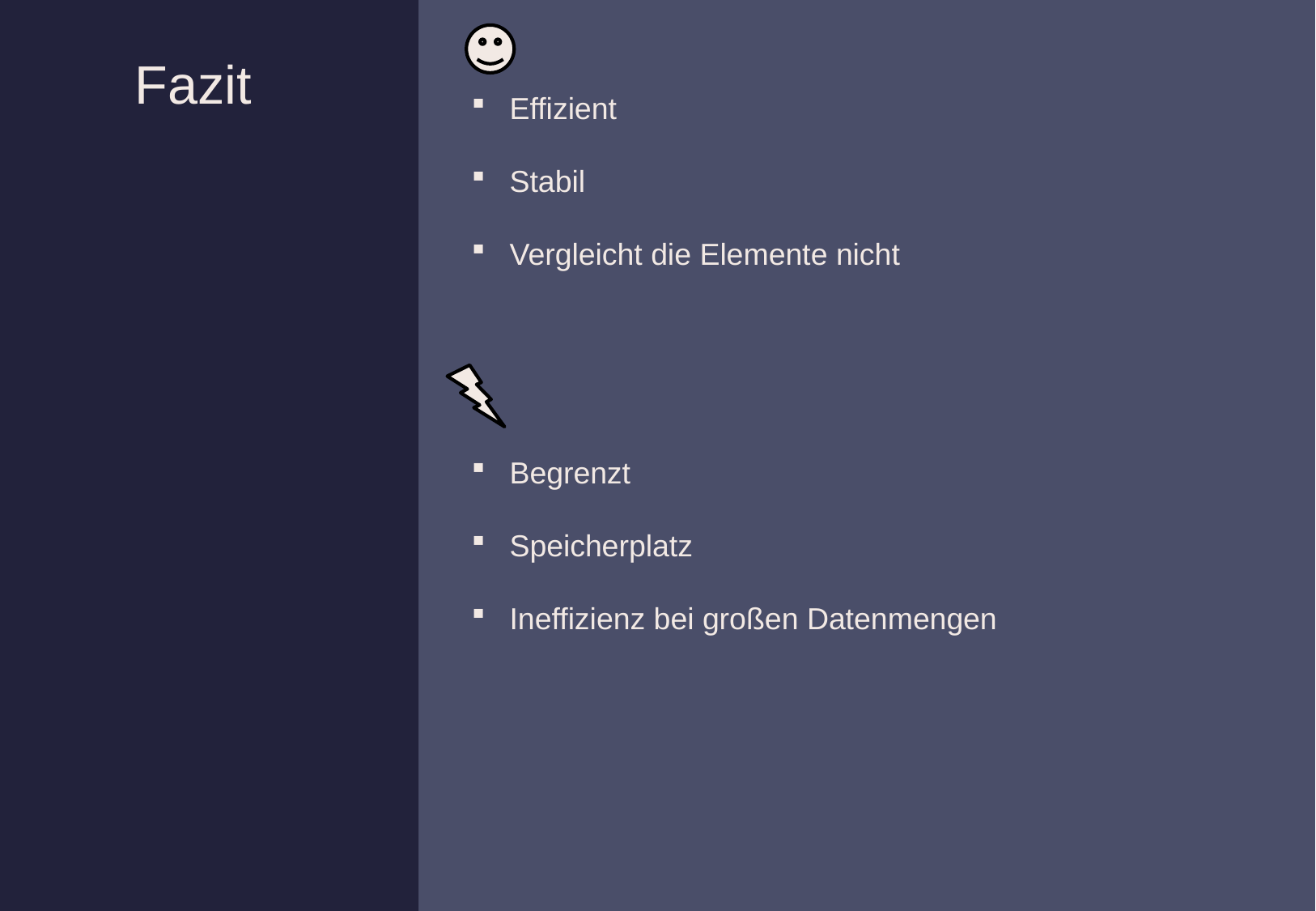

Fazit
Effizient

Stabil

Vergleicht die Elemente nicht

Begrenzt

Speicherplatz

Ineffizienz bei großen Datenmengen